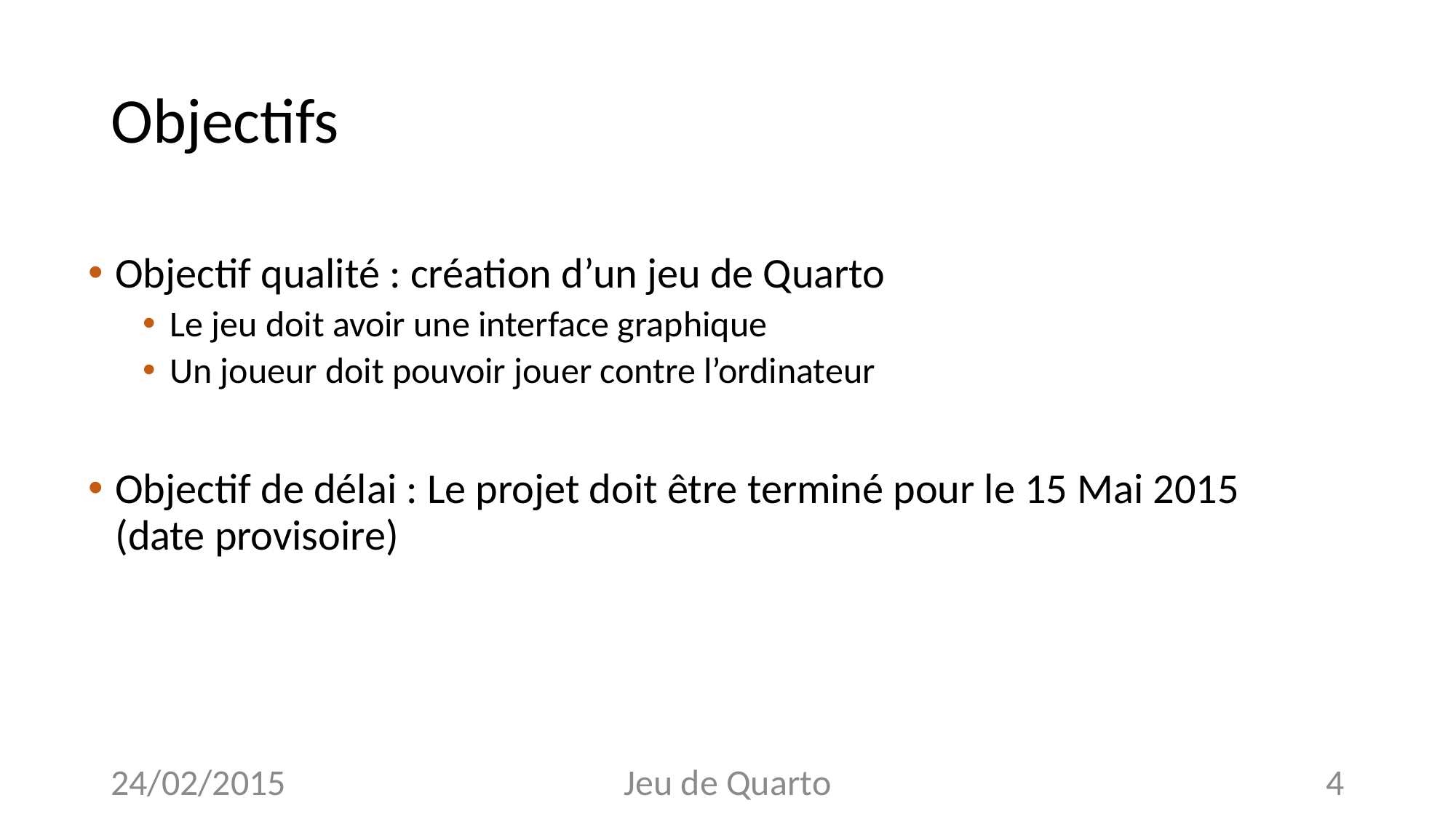

# Objectifs
Objectif qualité : création d’un jeu de Quarto
Le jeu doit avoir une interface graphique
Un joueur doit pouvoir jouer contre l’ordinateur

Objectif de délai : Le projet doit être terminé pour le 15 Mai 2015
(date provisoire)

24/02/2015
Jeu de Quarto
4